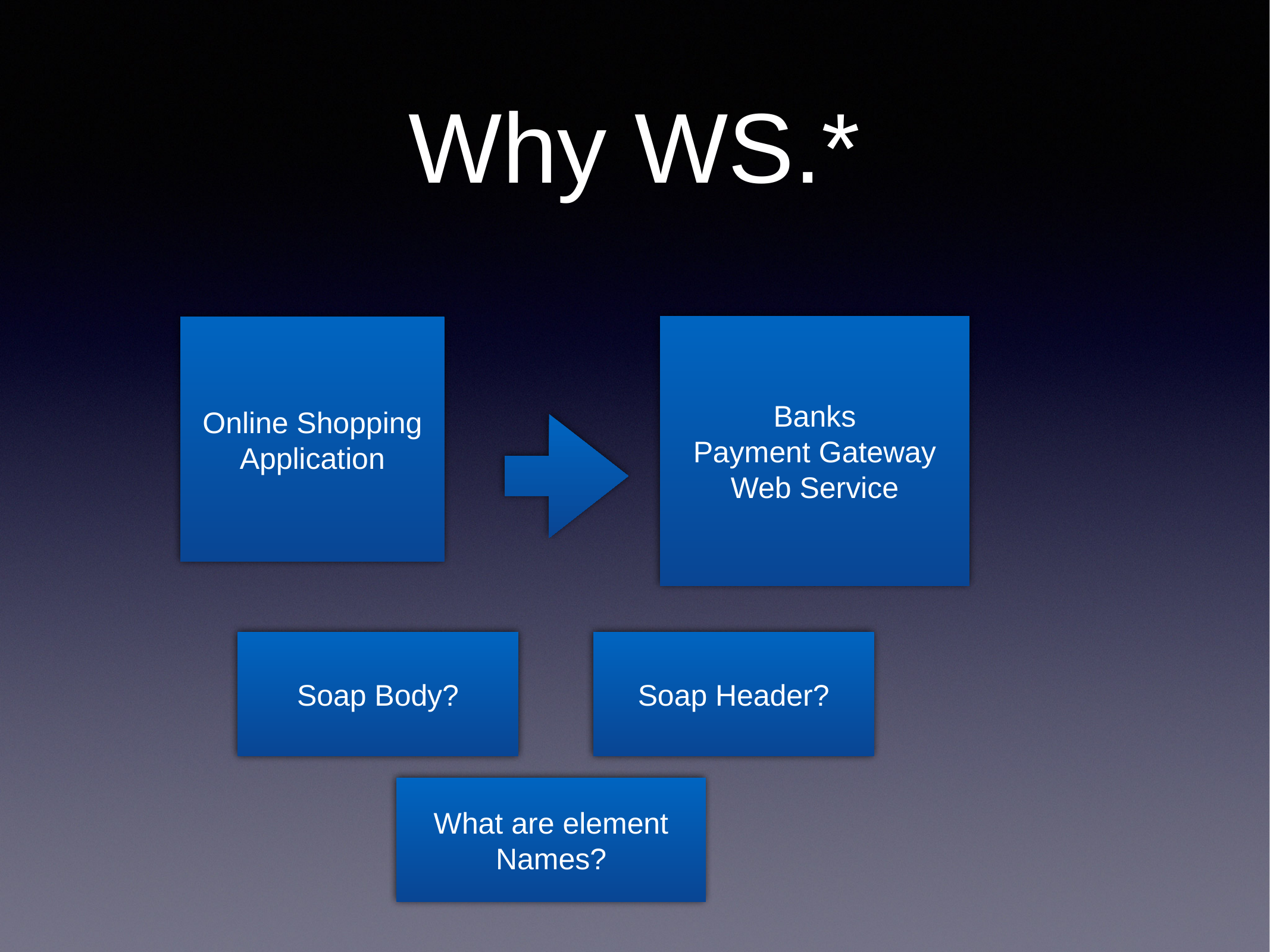

# Why WS.*
Banks
Payment Gateway
Web Service
Online Shopping Application

Soap Body?
Soap Header?
What are element Names?